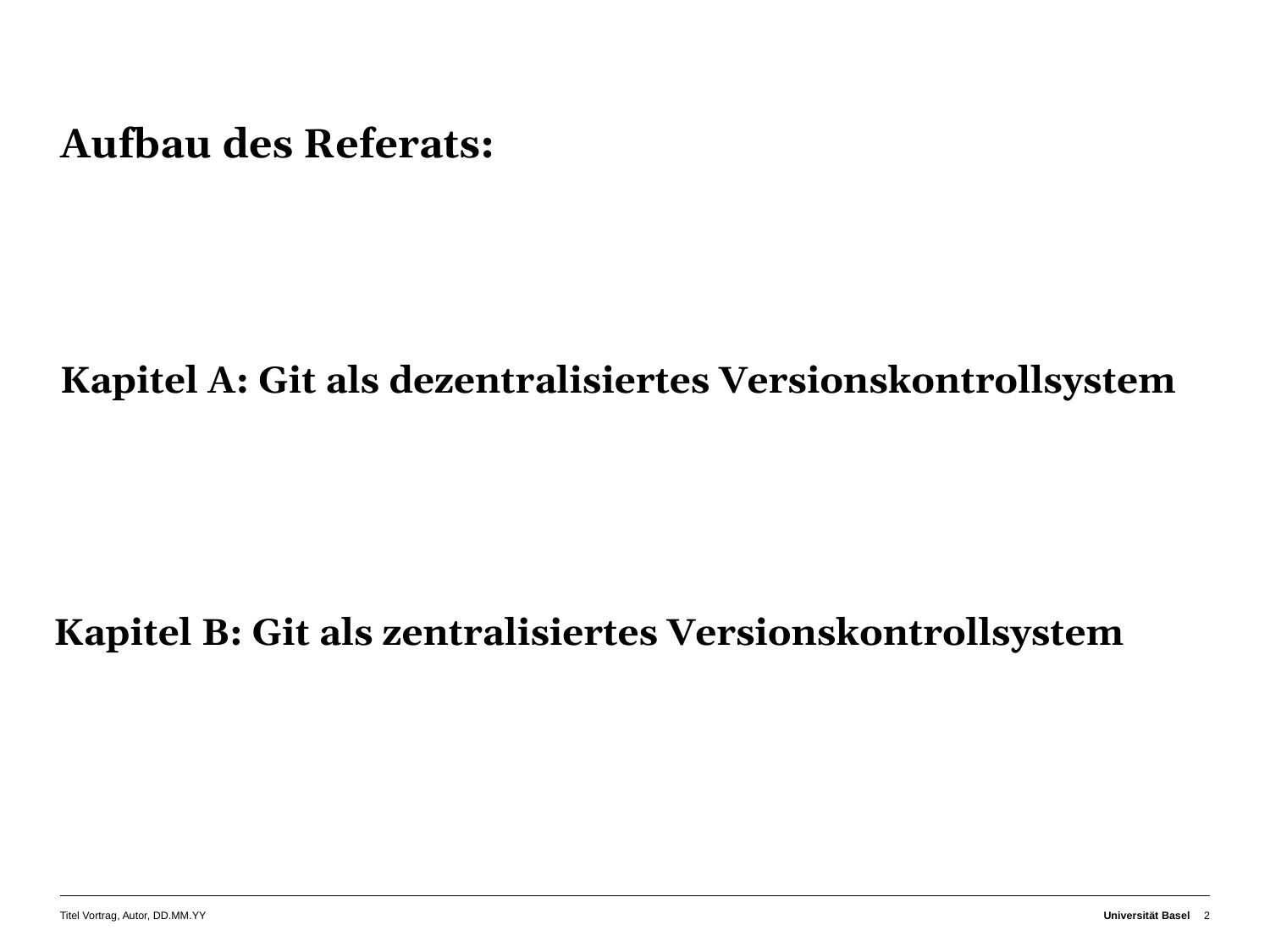

# Aufbau des Referats:
Kapitel A: Git als dezentralisiertes Versionskontrollsystem

Kapitel B: Git als zentralisiertes Versionskontrollsystem
Titel Vortrag, Autor, DD.MM.YY
Universität Basel
2